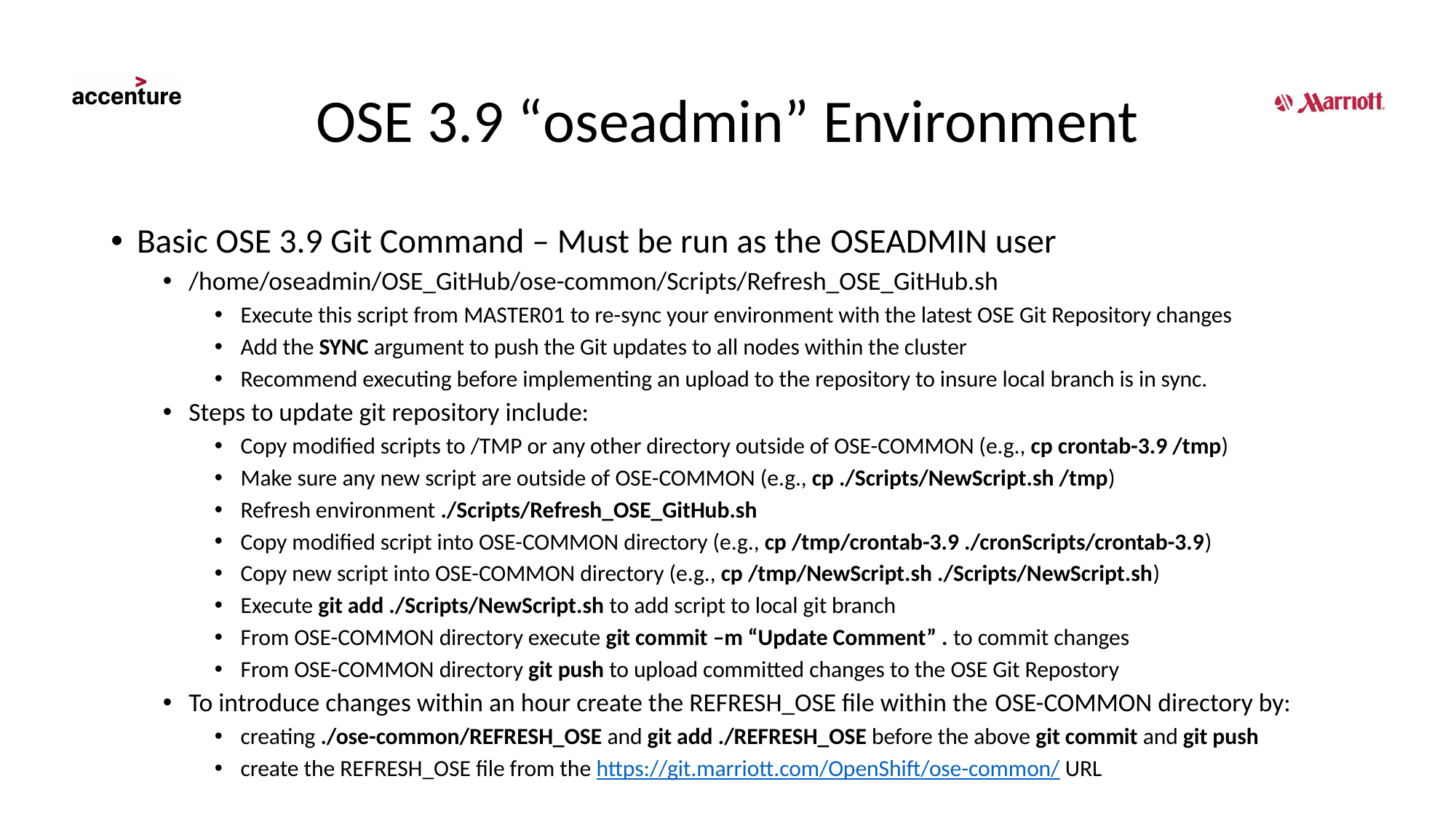

# OSE 3.9 “oseadmin” Environment
Basic OSE 3.9 Git Command – Must be run as the oseadmin user
/home/oseadmin/OSE_GitHub/ose-common/Scripts/Refresh_OSE_GitHub.sh
Execute this script from master01 to re-sync your environment with the latest OSE Git Repository changes
Add the SYNC argument to push the Git updates to all nodes within the cluster
Recommend executing before implementing an upload to the repository to insure local branch is in sync.
Steps to update git repository include:
Copy modified scripts to /tmp or any other directory outside of ose-common (e.g., cp crontab-3.9 /tmp)
Make sure any new script are outside of ose-common (e.g., cp ./Scripts/NewScript.sh /tmp)
Refresh environment ./Scripts/Refresh_OSE_GitHub.sh
Copy modified script into ose-common directory (e.g., cp /tmp/crontab-3.9 ./cronScripts/crontab-3.9)
Copy new script into ose-common directory (e.g., cp /tmp/NewScript.sh ./Scripts/NewScript.sh)
Execute git add ./Scripts/NewScript.sh to add script to local git branch
From ose-common directory execute git commit –m “Update Comment” . to commit changes
From ose-common directory git push to upload committed changes to the OSE Git Repostory
To introduce changes within an hour create the REFRESH_OSE file within the ose-common directory by:
creating ./ose-common/REFRESH_OSE and git add ./REFRESH_OSE before the above git commit and git push
create the REFRESH_OSE file from the https://git.marriott.com/OpenShift/ose-common/ URL